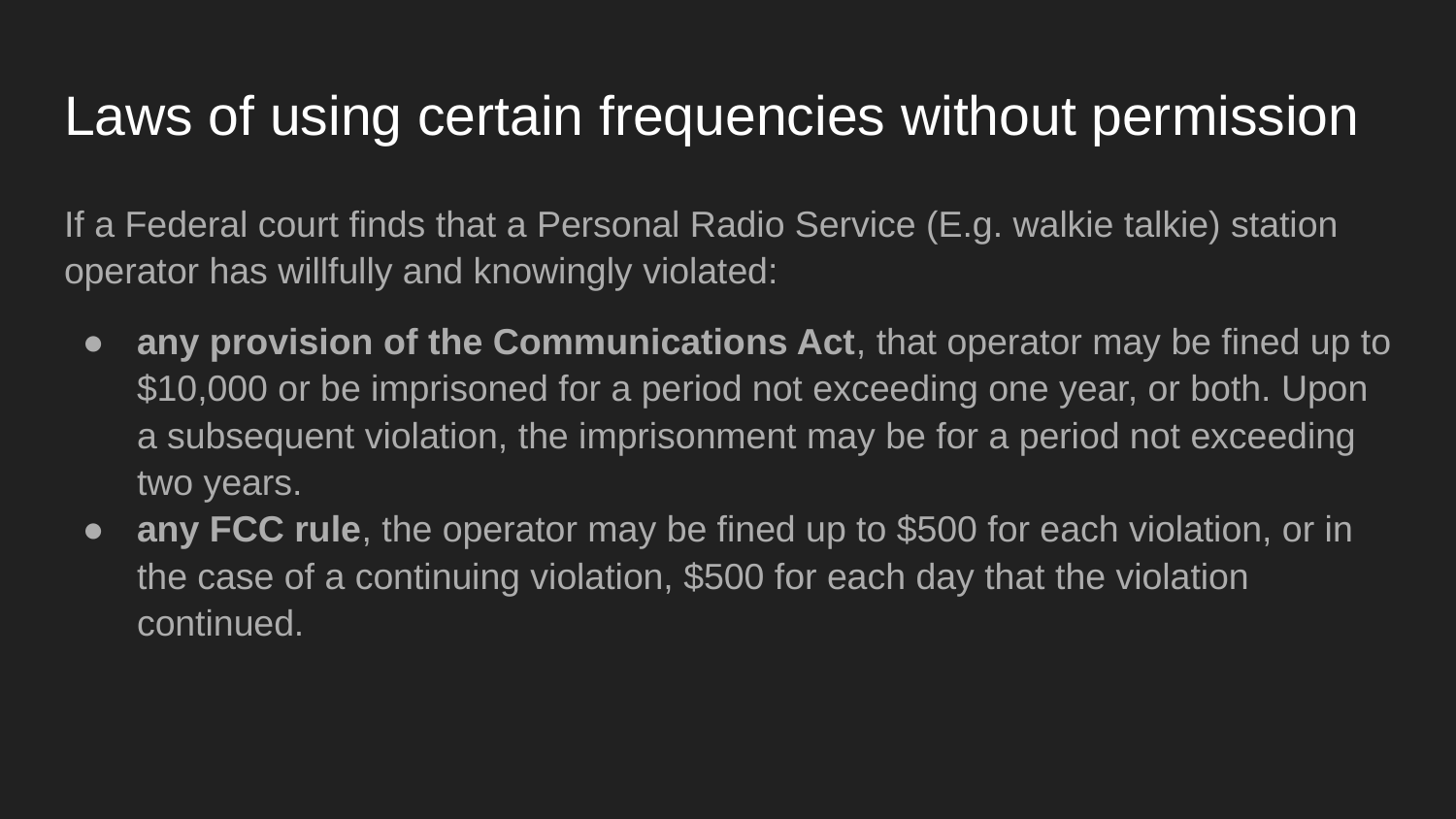

# Laws of using certain frequencies without permission
If a Federal court finds that a Personal Radio Service (E.g. walkie talkie) station operator has willfully and knowingly violated:
any provision of the Communications Act, that operator may be fined up to $10,000 or be imprisoned for a period not exceeding one year, or both. Upon a subsequent violation, the imprisonment may be for a period not exceeding two years.
any FCC rule, the operator may be fined up to $500 for each violation, or in the case of a continuing violation, $500 for each day that the violation continued.